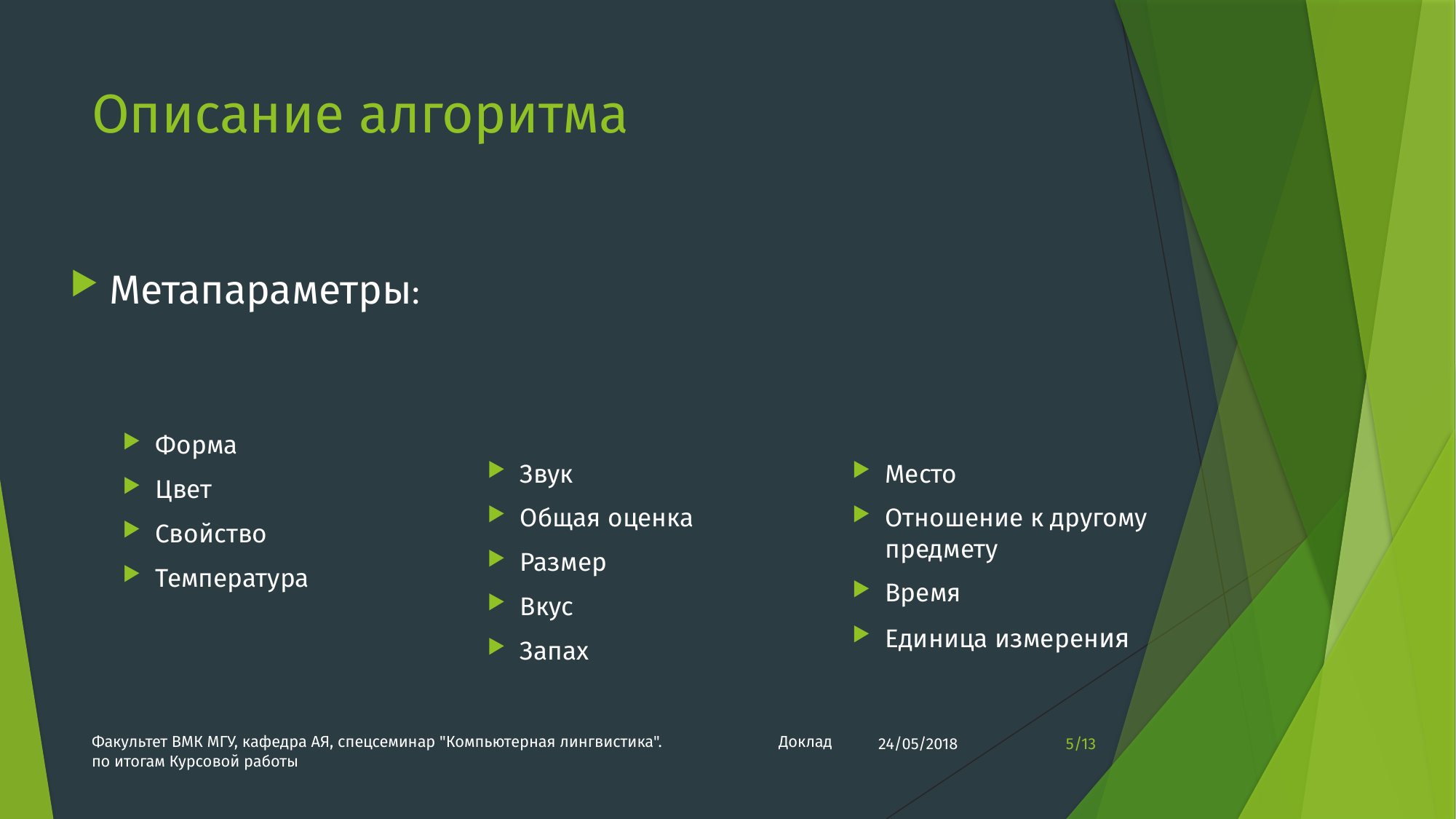

# Описание алгоритма
Метапараметры:

Форма
Цвет
Свойство
Температура

Звук
Общая оценка
Размер
Вкус
Запах

Место
Отношение к другому предмету
Время
Единица измерения

Факультет ВМК МГУ, кафедра АЯ, спецсеминар "Компьютерная лингвистика".                            Доклад по итогам Курсовой работы
24/05/2018
5/13